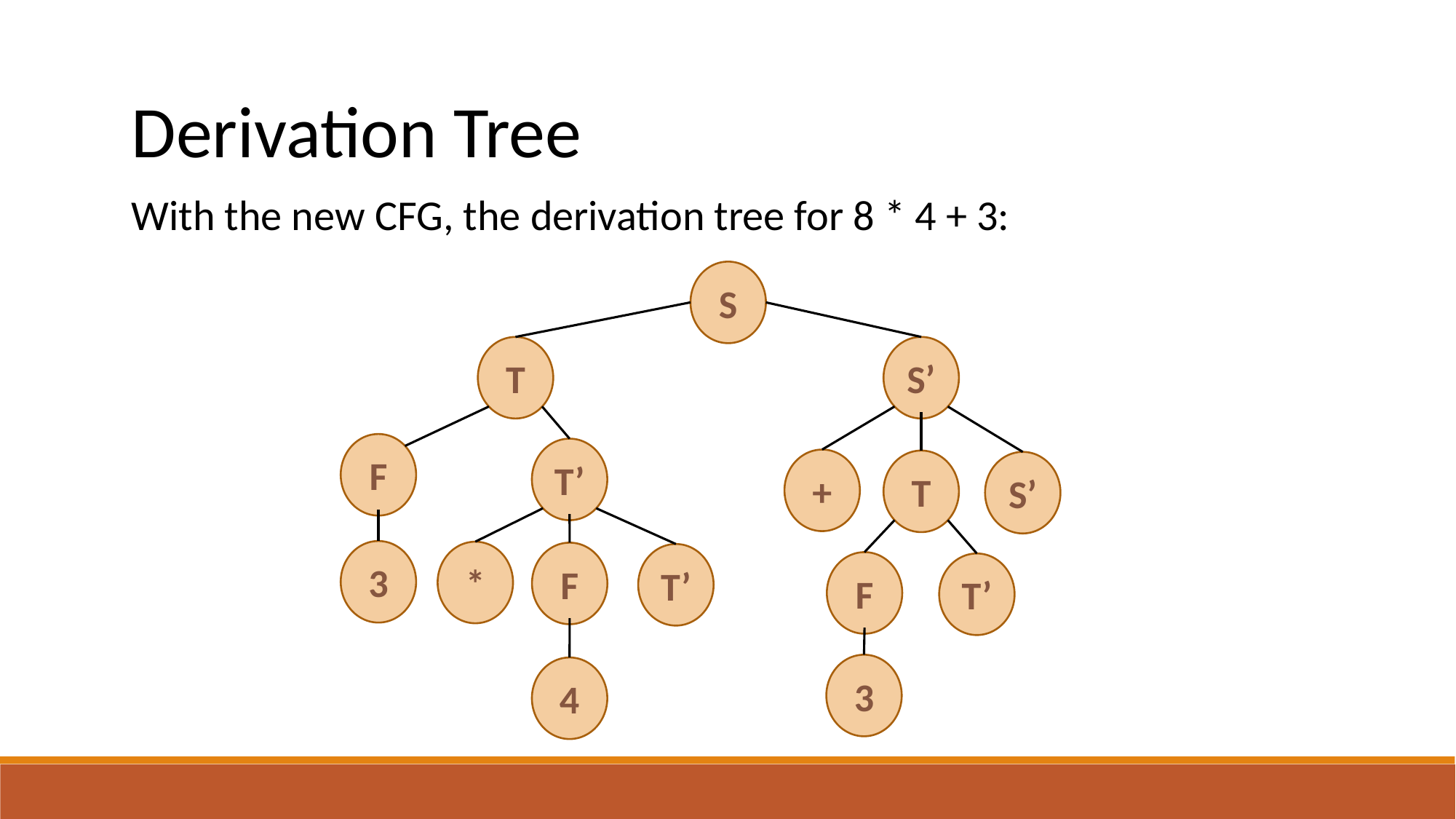

Derivation Tree
With the new CFG, the derivation tree for 8 * 4 + 3:
S
T
S’
F
T’
+
T
S’
3
*
F
T’
F
T’
3
4